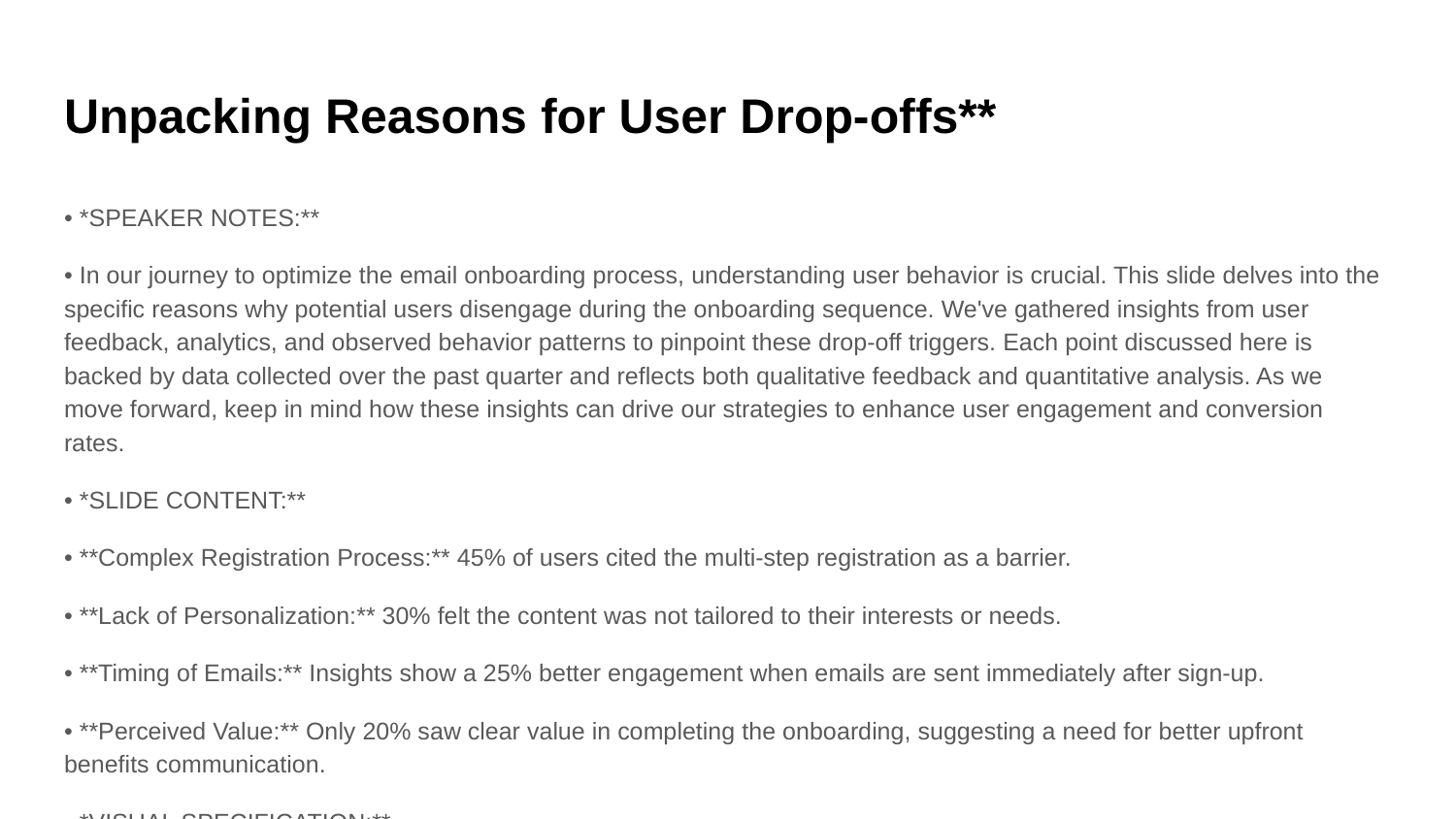

# Unpacking Reasons for User Drop-offs**
• *SPEAKER NOTES:**
• In our journey to optimize the email onboarding process, understanding user behavior is crucial. This slide delves into the specific reasons why potential users disengage during the onboarding sequence. We've gathered insights from user feedback, analytics, and observed behavior patterns to pinpoint these drop-off triggers. Each point discussed here is backed by data collected over the past quarter and reflects both qualitative feedback and quantitative analysis. As we move forward, keep in mind how these insights can drive our strategies to enhance user engagement and conversion rates.
• *SLIDE CONTENT:**
• **Complex Registration Process:** 45% of users cited the multi-step registration as a barrier.
• **Lack of Personalization:** 30% felt the content was not tailored to their interests or needs.
• **Timing of Emails:** Insights show a 25% better engagement when emails are sent immediately after sign-up.
• **Perceived Value:** Only 20% saw clear value in completing the onboarding, suggesting a need for better upfront benefits communication.
• *VISUAL SPECIFICATION:**
• REQUIRED VISUAL: Create an infographic with four distinct sections, each represented by an icon. For the 'Complex Registration Process,' use an icon of a complicated flowchart. For 'Lack of Personalization,' depict a generic avatar. The 'Timing of Emails' can be symbolized by a clock, and 'Perceived Value' by a question mark inside a thought bubble. Use a muted color palette with blue, grey, and green to maintain a professional look. Each section should include a small bar graph beneath the icon showing the percentage of users affected, with the specific data points highlighted.
• *TRANSITION TO NEXT SLIDE:**
• Now that we understand the 'why' behind user drop-offs, let's explore how optimizing our landing pages can directly address these challenges.
• --
• *